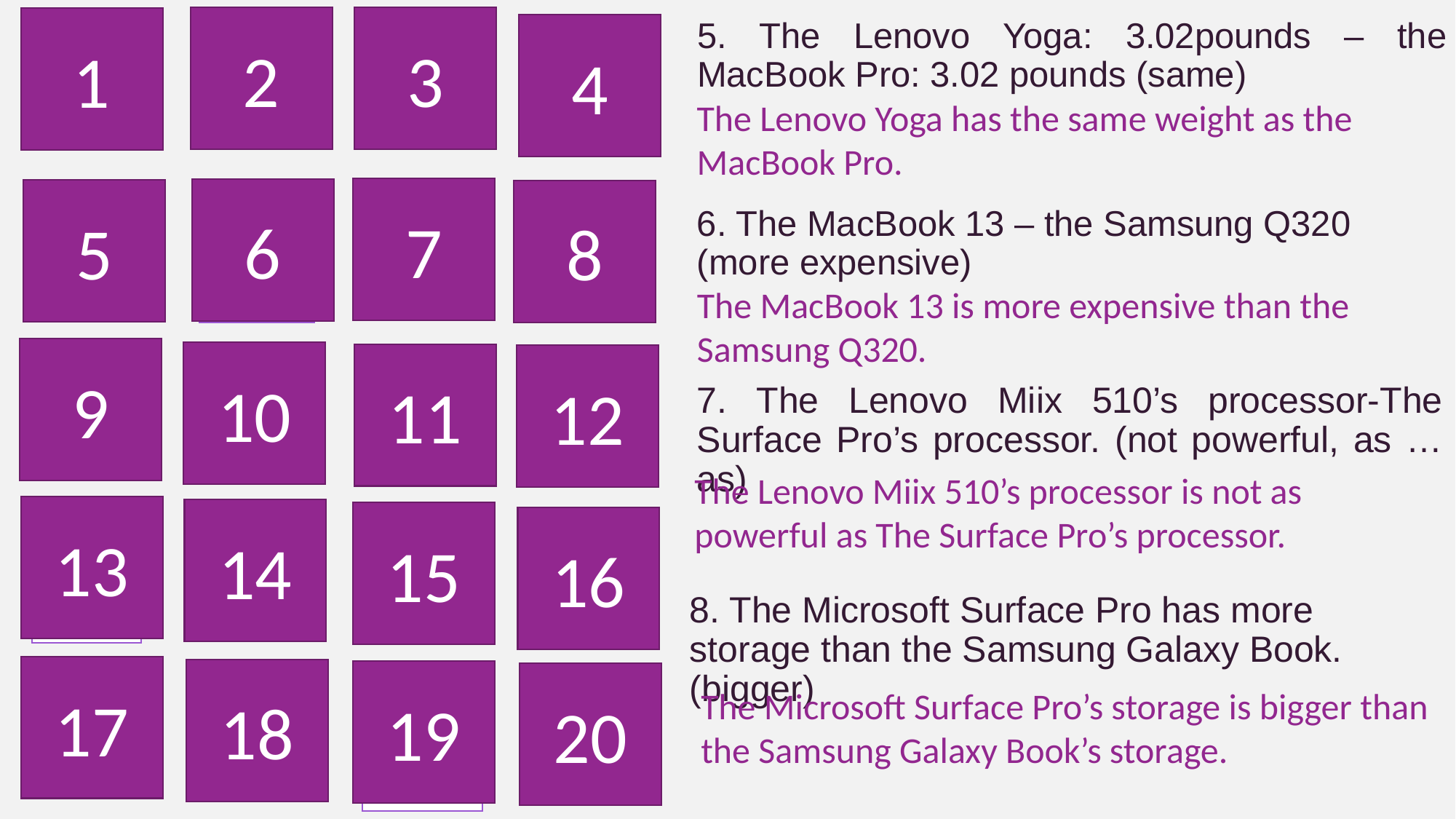

2
3
1
5. The Lenovo Yoga: 3.02pounds – the MacBook Pro: 3.02 pounds (same)
4
SWAP
T
20 points
10 points
The Lenovo Yoga has the same weight as the MacBook Pro.
7
6
5
8
S
SWAP
30 points
40 points
6. The MacBook 13 – the Samsung Q320 (more expensive)
The MacBook 13 is more expensive than the Samsung Q320.
9
10
11
12
S
50 points
20 points
10 points
7. The Lenovo Miix 510’s processor-The Surface Pro’s processor. (not powerful, as … as)
The Lenovo Miix 510’s processor is not as powerful as The Surface Pro’s processor.
13
14
15
16
T
40 points
D
10 points
8. The Microsoft Surface Pro has more storage than the Samsung Galaxy Book. (bigger)
17
18
19
T
20
D
50 points
The Microsoft Surface Pro’s storage is bigger than
the Samsung Galaxy Book’s storage.
S